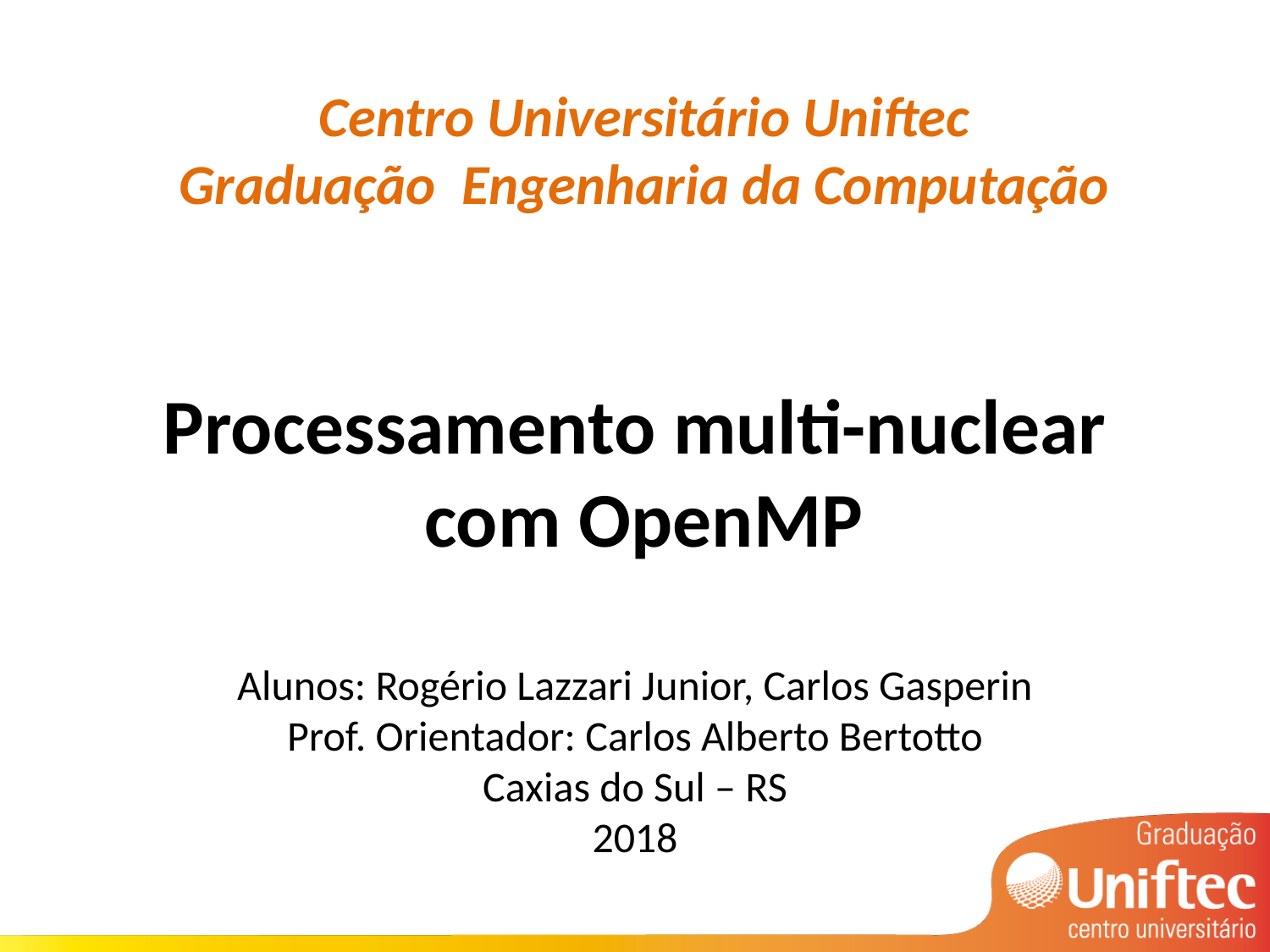

# Centro Universitário Uniftec Graduação  Engenharia da Computação
Processamento multi-nuclear
 com OpenMP
Alunos: Rogério Lazzari Junior, Carlos Gasperin
Prof. Orientador: Carlos Alberto Bertotto
Caxias do Sul – RS
2018